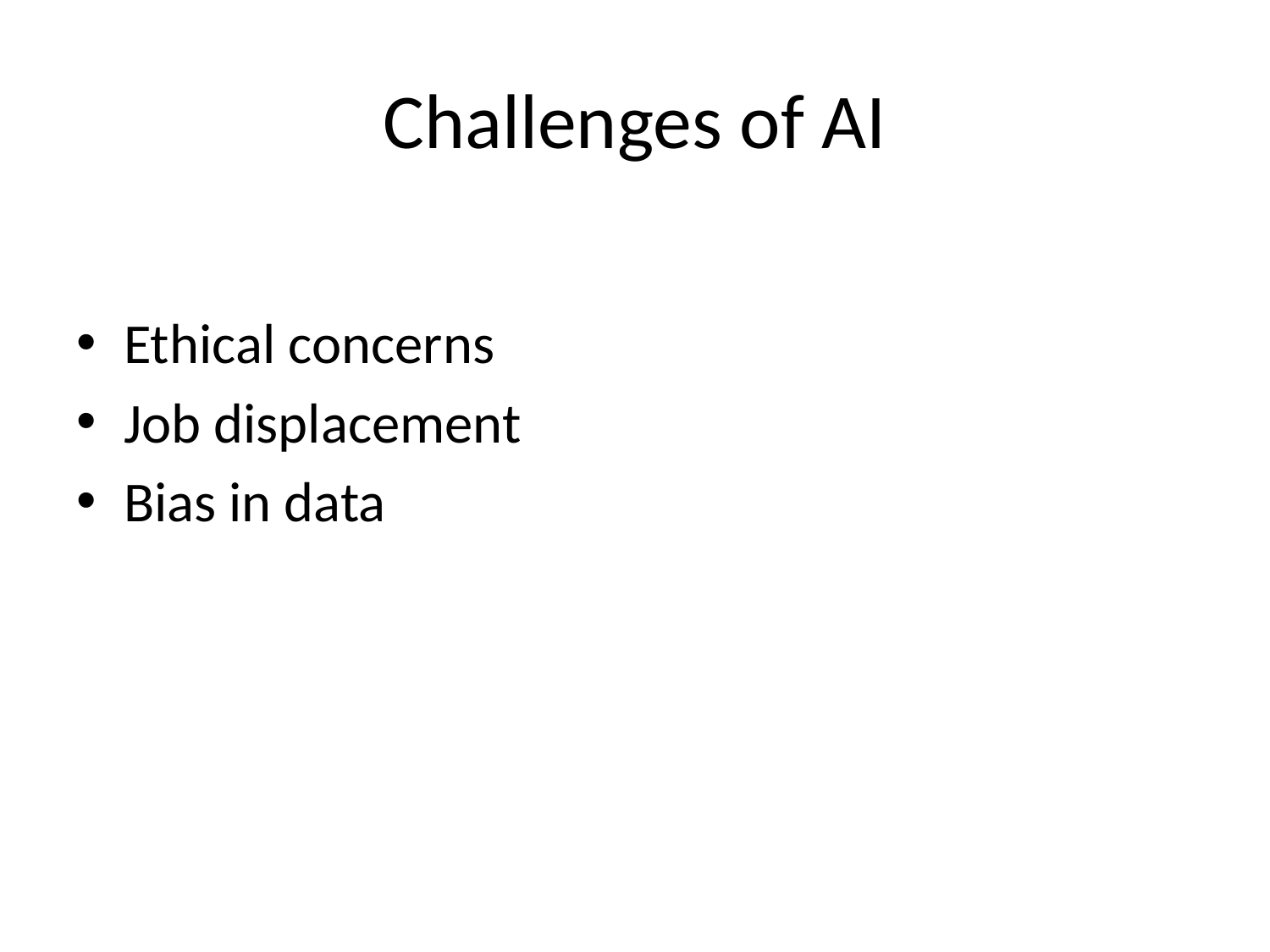

# Challenges of AI

Ethical concerns
Job displacement
Bias in data